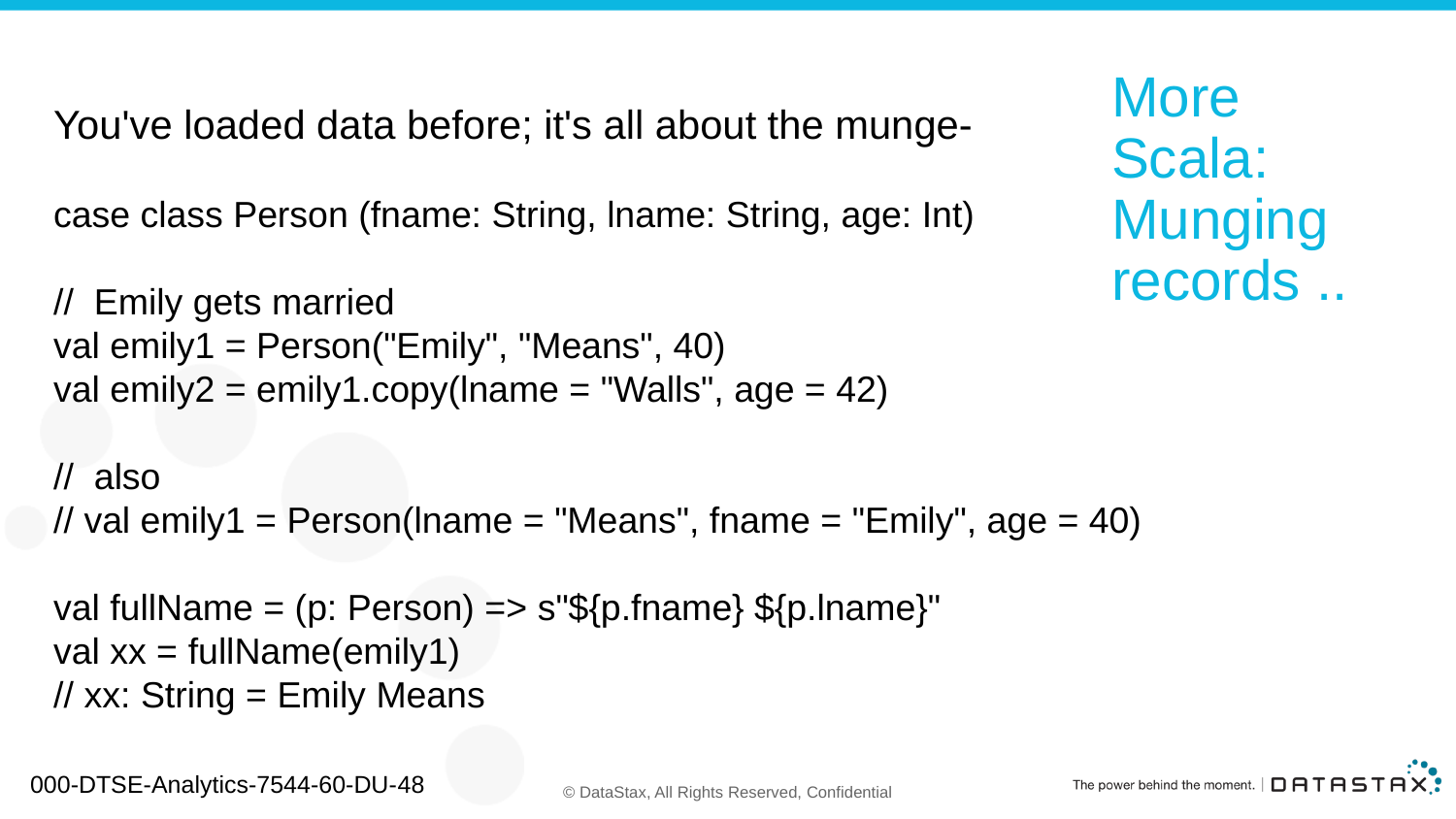

You've loaded data before; it's all about the munge-

case class Person (fname: String, lname: String, age: Int)

//  Emily gets married
val emily1 = Person("Emily", "Means", 40)
val emily2 = emily1.copy(lname = "Walls", age = 42)

//  also
// val emily1 = Person(lname = "Means", fname = "Emily", age = 40)

val fullName = (p: Person) => s"${p.fname} ${p.lname}"
val xx = fullName(emily1)
// xx: String = Emily Means
# More Scala: Munging records ..
000-DTSE-Analytics-7544-60-DU-48